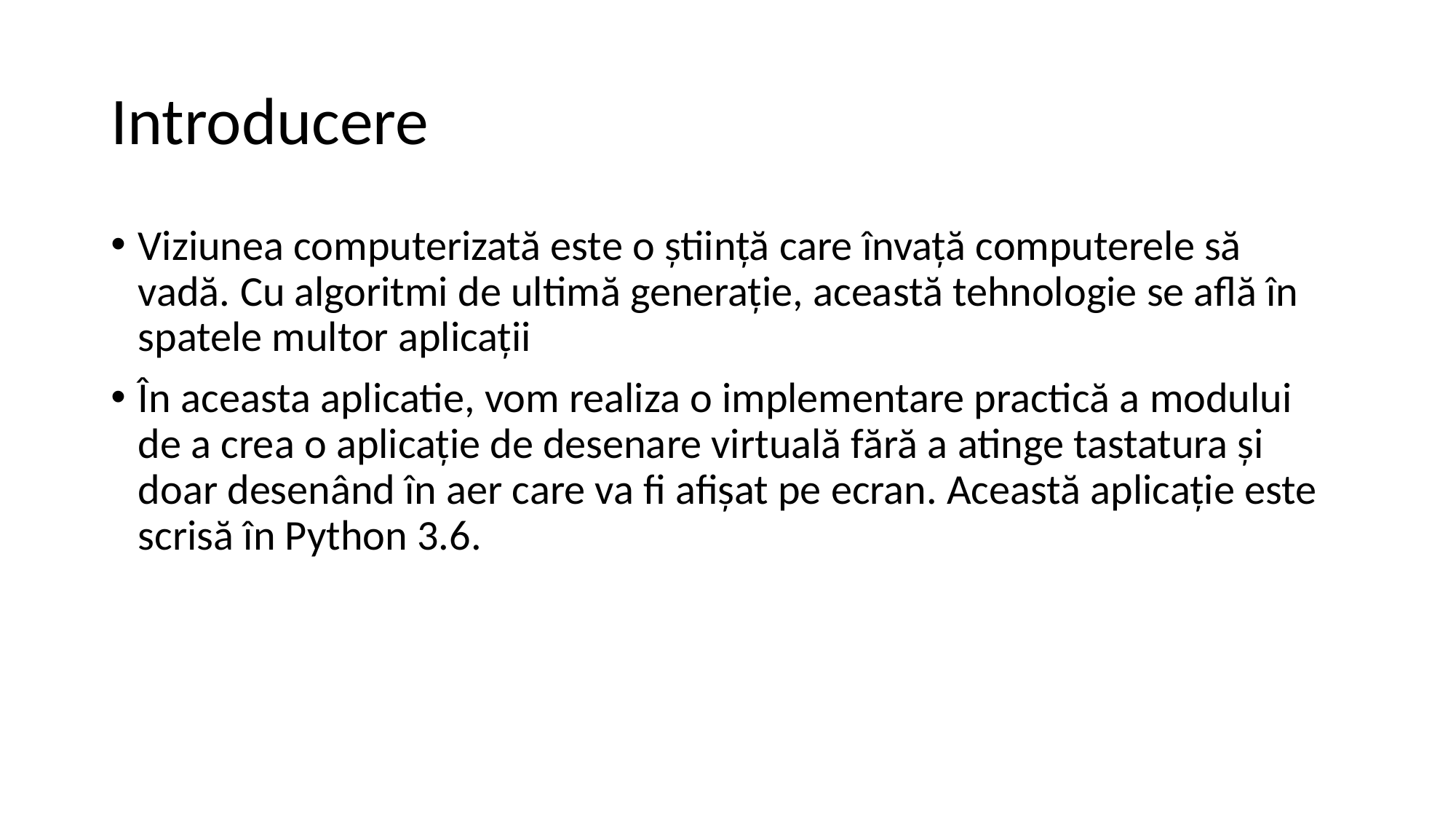

# Introducere
Viziunea computerizată este o știință care învață computerele să vadă. Cu algoritmi de ultimă generație, această tehnologie se află în spatele multor aplicații
În aceasta aplicatie, vom realiza o implementare practică a modului de a crea o aplicație de desenare virtuală fără a atinge tastatura și doar desenând în aer care va fi afișat pe ecran. Această aplicație este scrisă în Python 3.6.